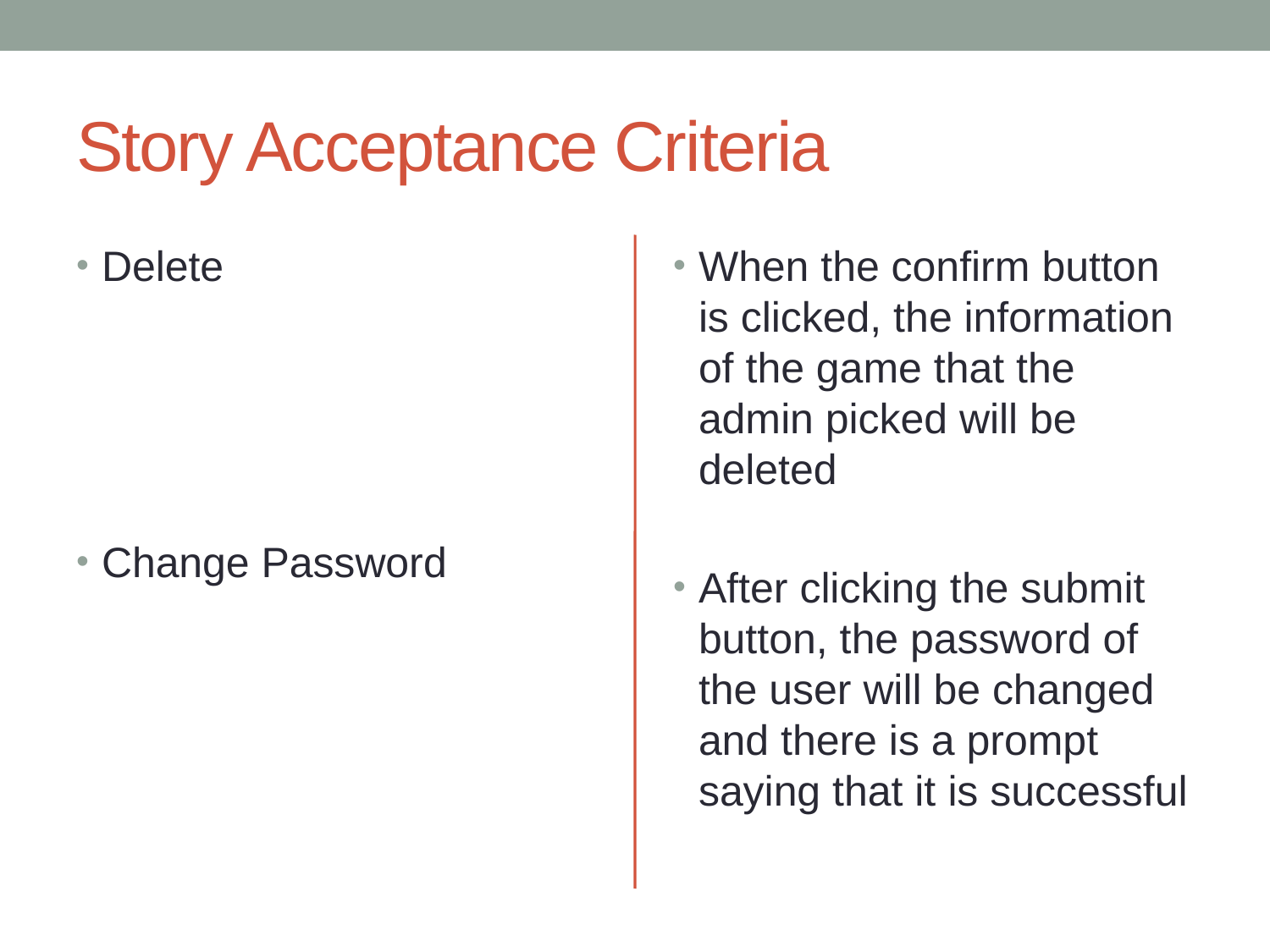

# Story Acceptance Criteria
Delete

Change Password
When the confirm button is clicked, the information of the game that the admin picked will be deleted

After clicking the submit button, the password of the user will be changed and there is a prompt saying that it is successful